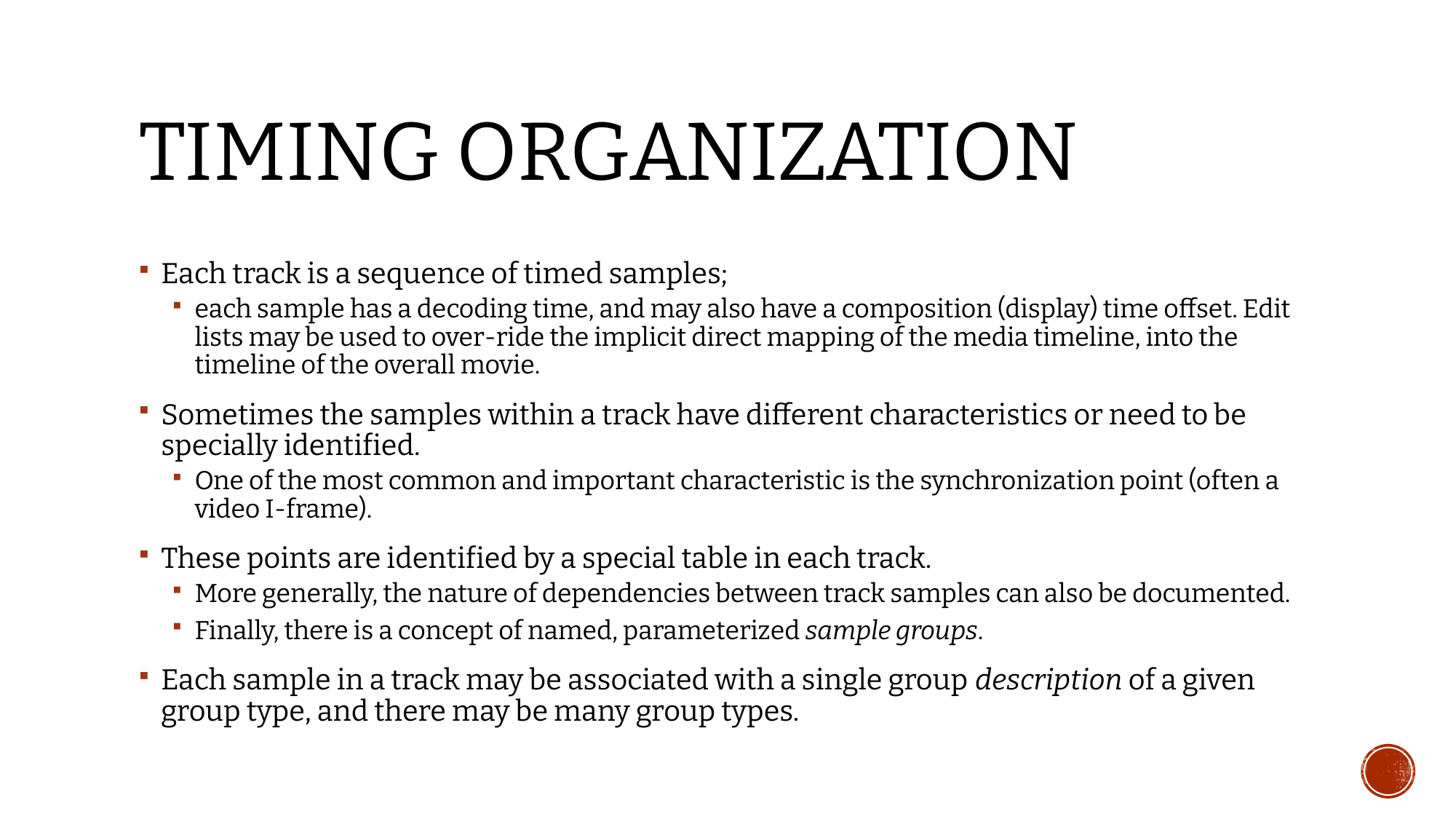

# Timing Organization
Each track is a sequence of timed samples;
each sample has a decoding time, and may also have a composition (display) time offset. Edit lists may be used to over-ride the implicit direct mapping of the media timeline, into the timeline of the overall movie.
Sometimes the samples within a track have different characteristics or need to be specially identified.
One of the most common and important characteristic is the synchronization point (often a video I-frame).
These points are identified by a special table in each track.
More generally, the nature of dependencies between track samples can also be documented.
Finally, there is a concept of named, parameterized sample groups.
Each sample in a track may be associated with a single group description of a given group type, and there may be many group types.